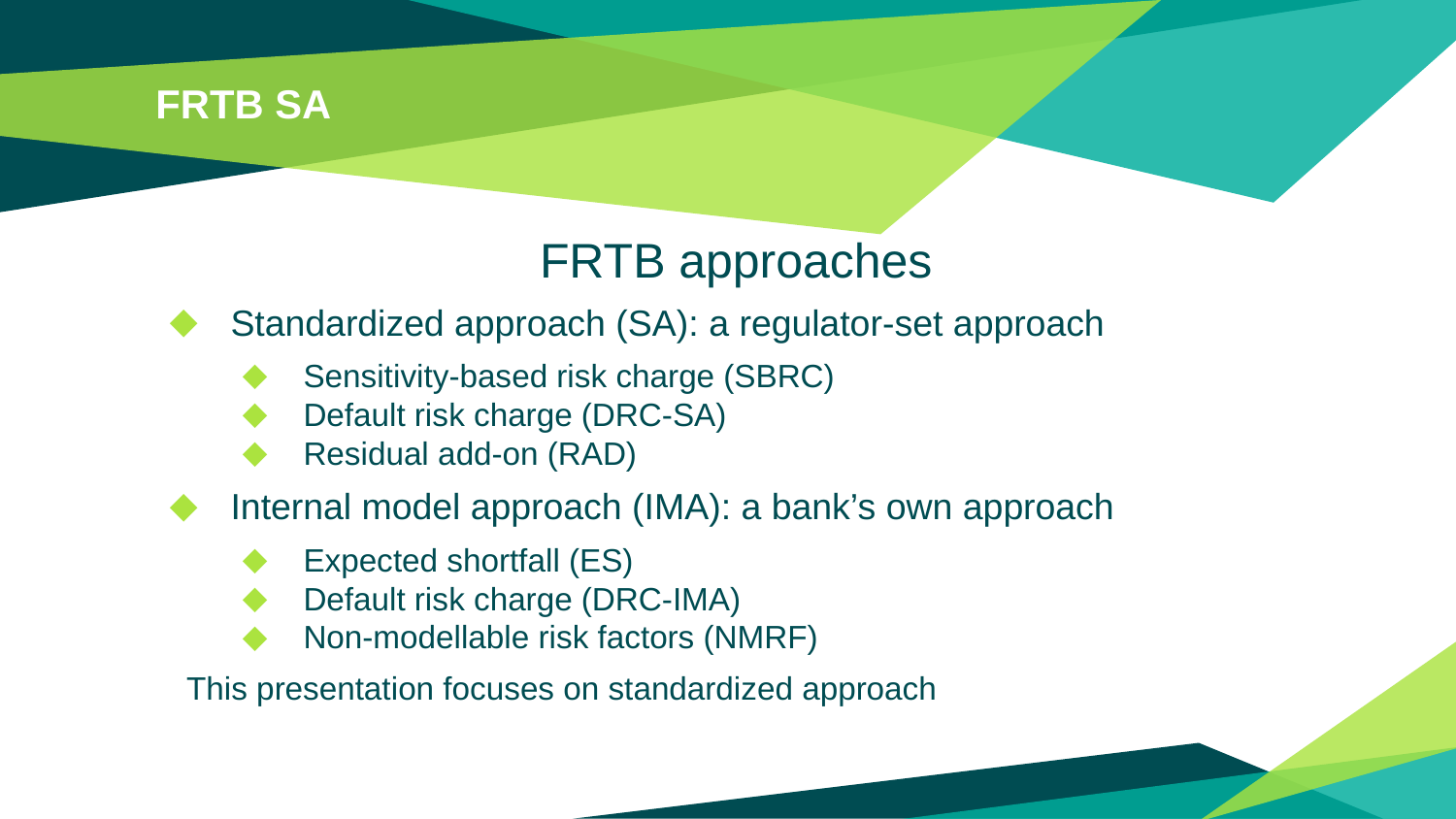

# FRTB SA
FRTB approaches
Standardized approach (SA): a regulator-set approach
Sensitivity-based risk charge (SBRC)
Default risk charge (DRC-SA)
Residual add-on (RAD)
Internal model approach (IMA): a bank’s own approach
Expected shortfall (ES)
Default risk charge (DRC-IMA)
Non-modellable risk factors (NMRF)
This presentation focuses on standardized approach